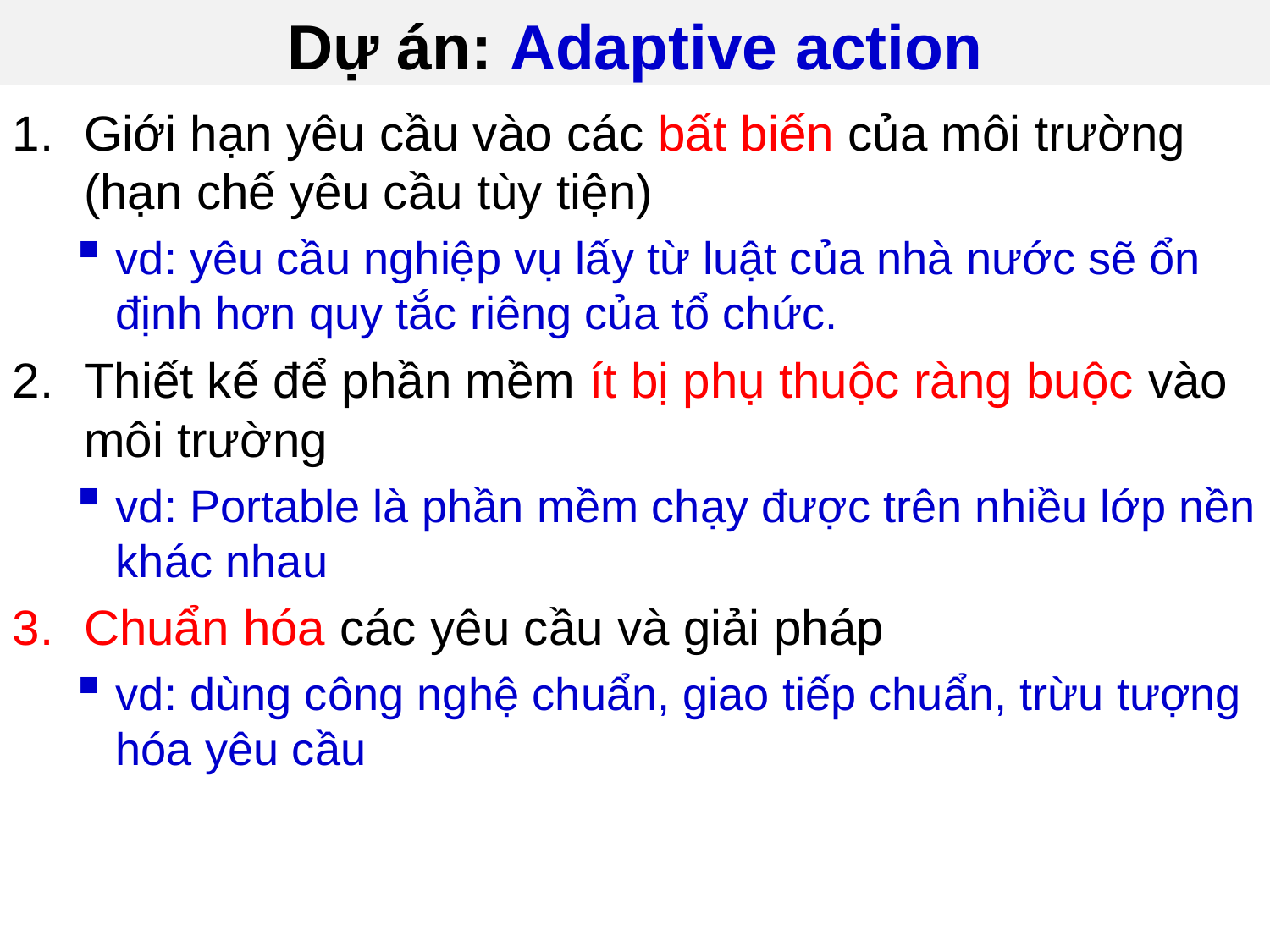

# Dự án: Adaptive action
25
Giới hạn yêu cầu vào các bất biến của môi trường (hạn chế yêu cầu tùy tiện)
vd: yêu cầu nghiệp vụ lấy từ luật của nhà nước sẽ ổn định hơn quy tắc riêng của tổ chức.
Thiết kế để phần mềm ít bị phụ thuộc ràng buộc vào môi trường
vd: Portable là phần mềm chạy được trên nhiều lớp nền khác nhau
Chuẩn hóa các yêu cầu và giải pháp
vd: dùng công nghệ chuẩn, giao tiếp chuẩn, trừu tượng hóa yêu cầu